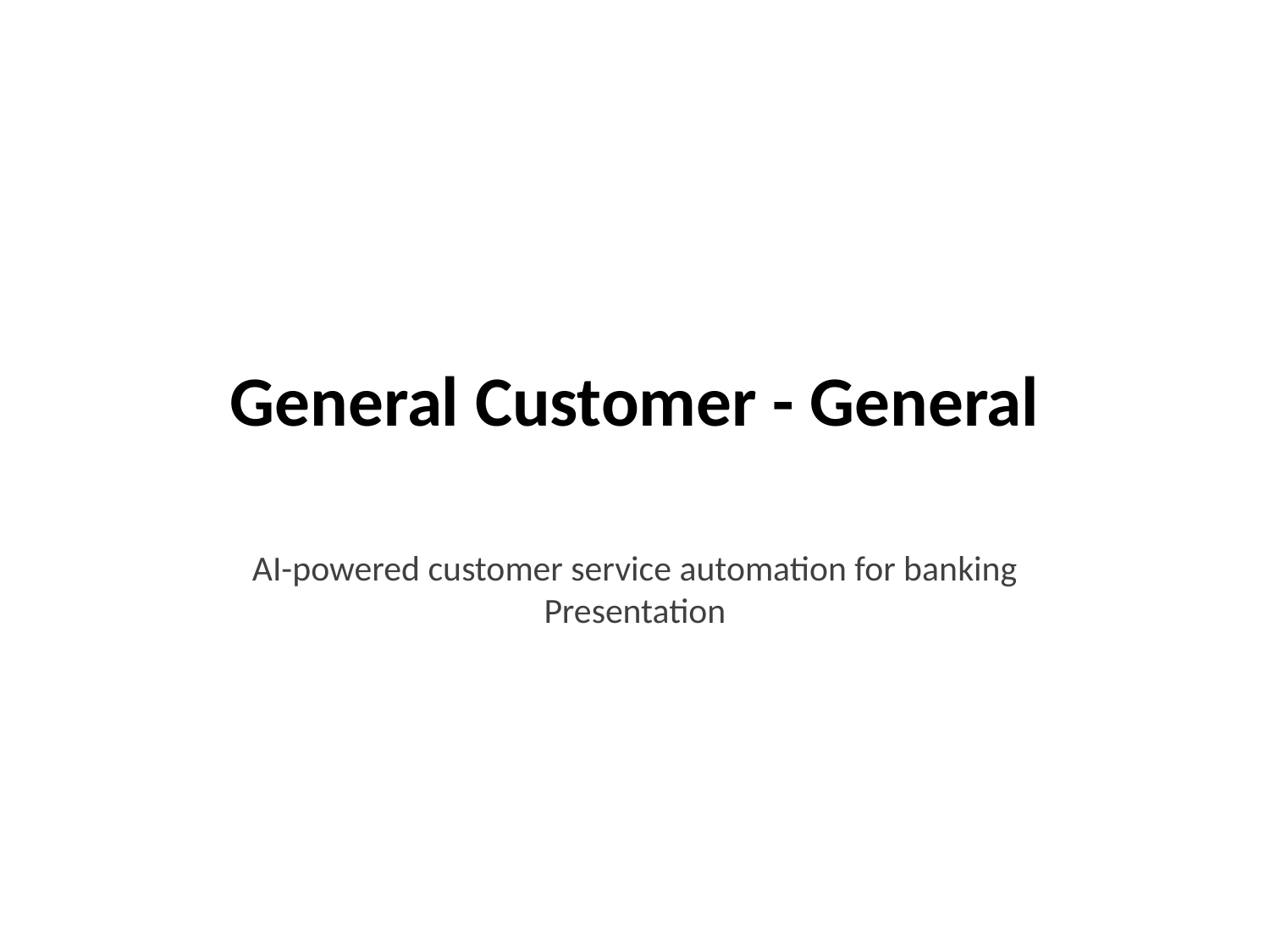

# General Customer - General
AI-powered customer service automation for banking Presentation